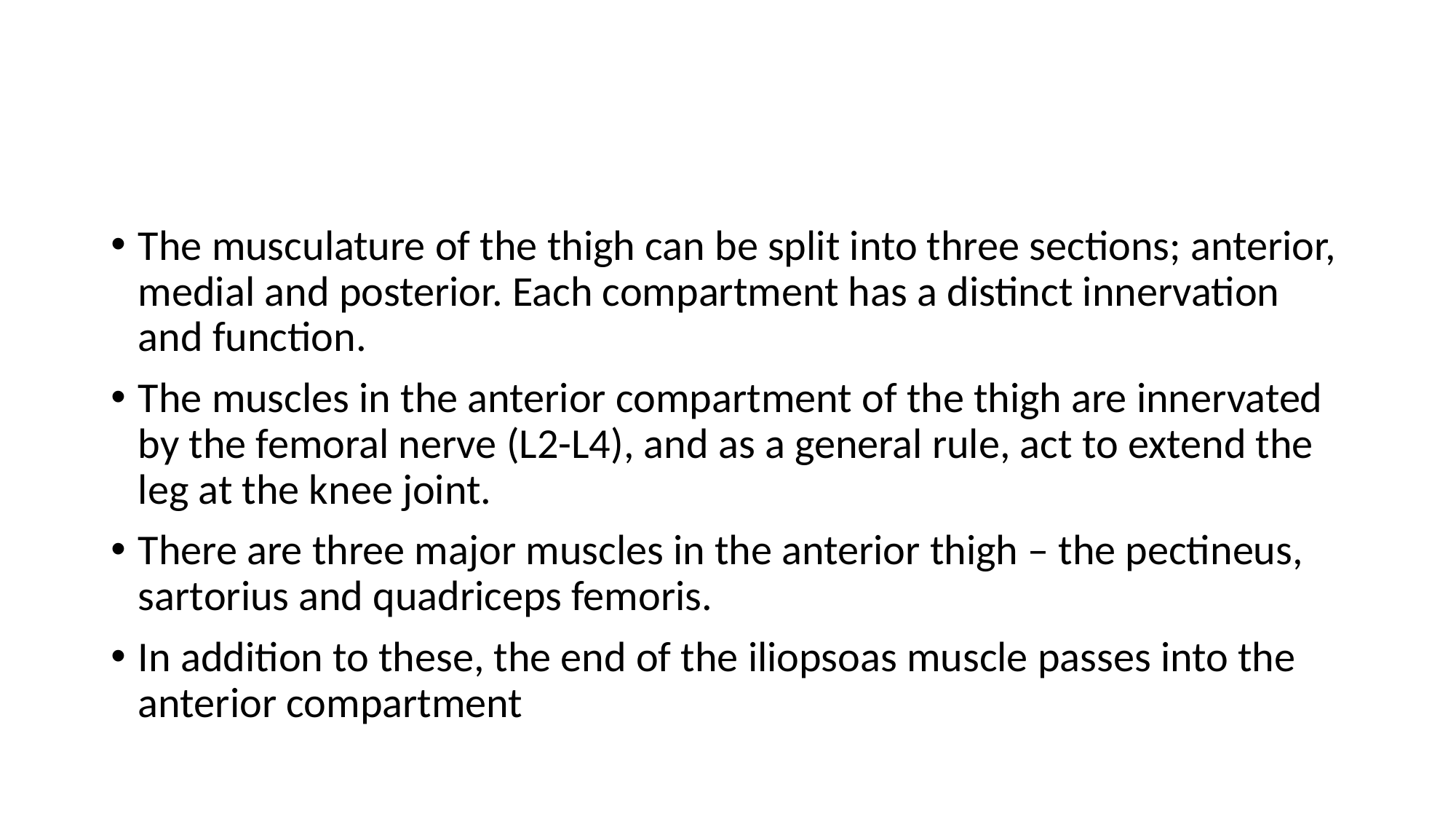

#
The musculature of the thigh can be split into three sections; anterior, medial and posterior. Each compartment has a distinct innervation and function.
The muscles in the anterior compartment of the thigh are innervated by the femoral nerve (L2-L4), and as a general rule, act to extend the leg at the knee joint.
There are three major muscles in the anterior thigh – the pectineus, sartorius and quadriceps femoris.
In addition to these, the end of the iliopsoas muscle passes into the anterior compartment